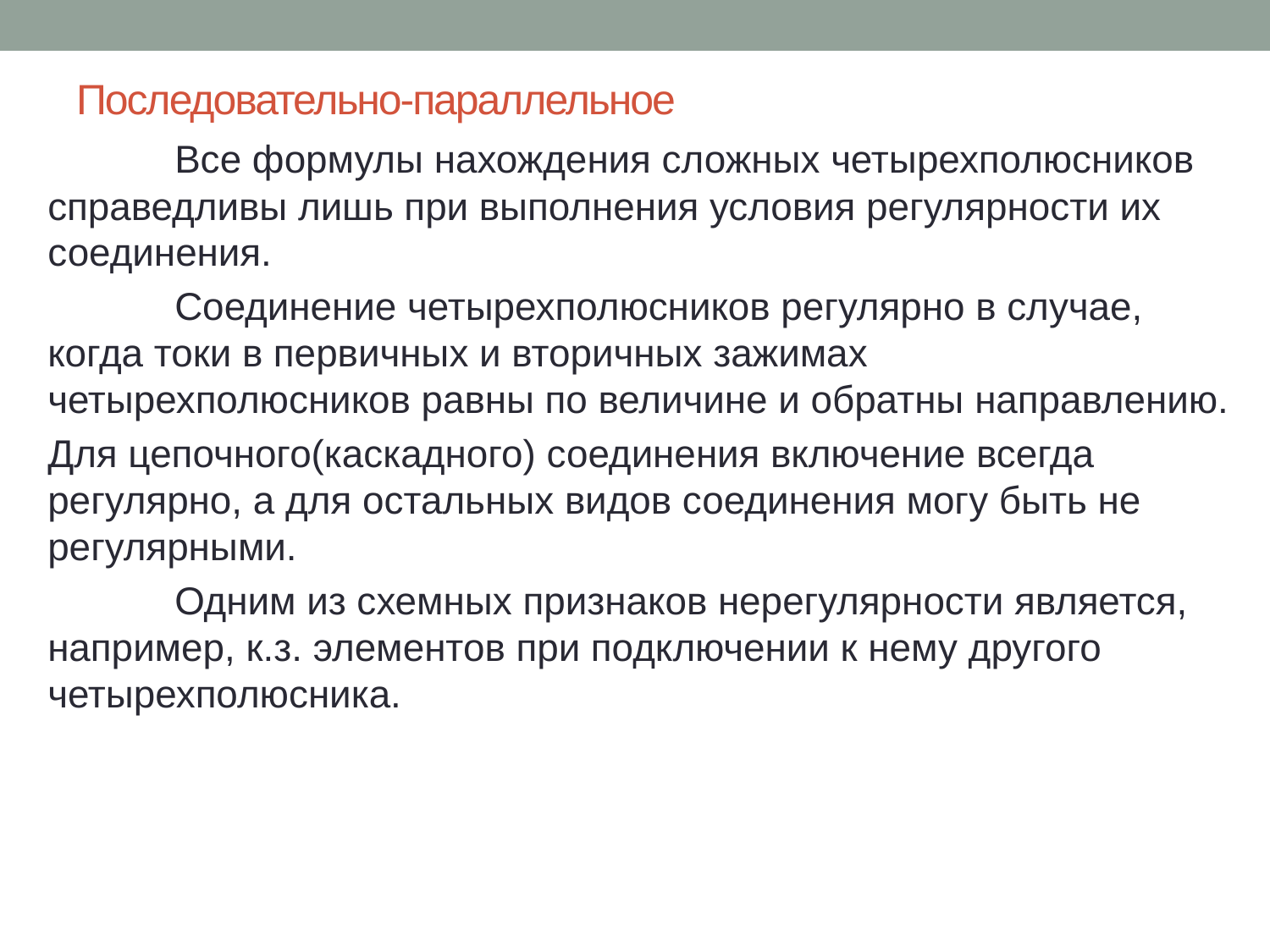

Последовательно-параллельное
	Все формулы нахождения сложных четырехполюсников справедливы лишь при выполнения условия регулярности их соединения.
	Соединение четырехполюсников регулярно в случае, когда токи в первичных и вторичных зажимах четырехполюсников равны по величине и обратны направлению.
Для цепочного(каскадного) соединения включение всегда регулярно, а для остальных видов соединения могу быть не регулярными.
	Одним из схемных признаков нерегулярности является, например, к.з. элементов при подключении к нему другого четырехполюсника.